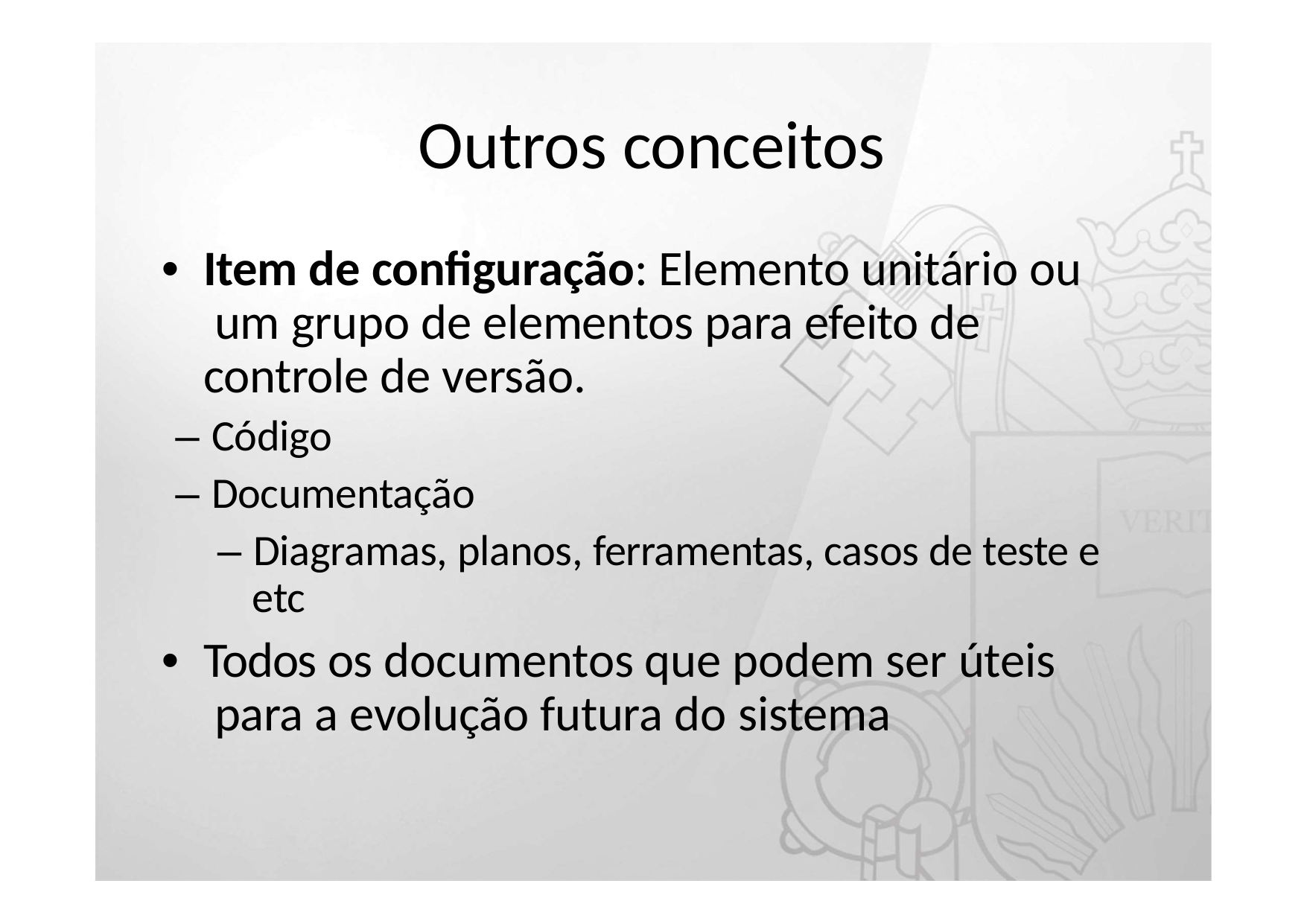

# Outros conceitos
•	Item de configuração: Elemento unitário ou  um grupo de elementos para efeito de  controle de versão.
– Código
– Documentação
– Diagramas, planos, ferramentas, casos de teste e  etc
•	Todos os documentos que podem ser úteis  para a evolução futura do sistema